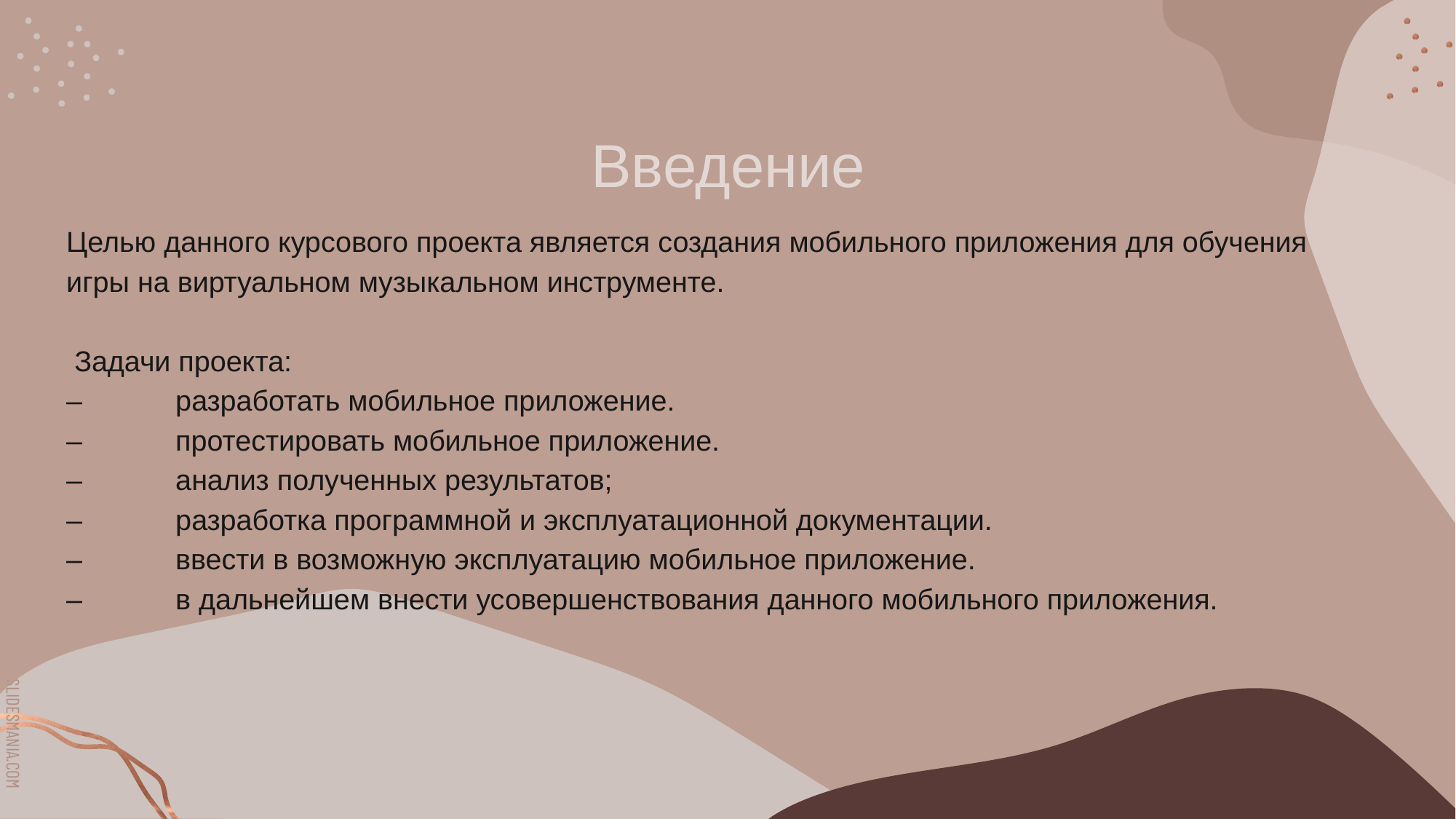

# Введение
Целью данного курсового проекта является создания мобильного приложения для обучения игры на виртуальном музыкальном инструменте.

 Задачи проекта:
–	разработать мобильное приложение.
–	протестировать мобильное приложение.
–	анализ полученных результатов;
–	разработка программной и эксплуатационной документации.
–	ввести в возможную эксплуатацию мобильное приложение.
–	в дальнейшем внести усовершенствования данного мобильного приложения.